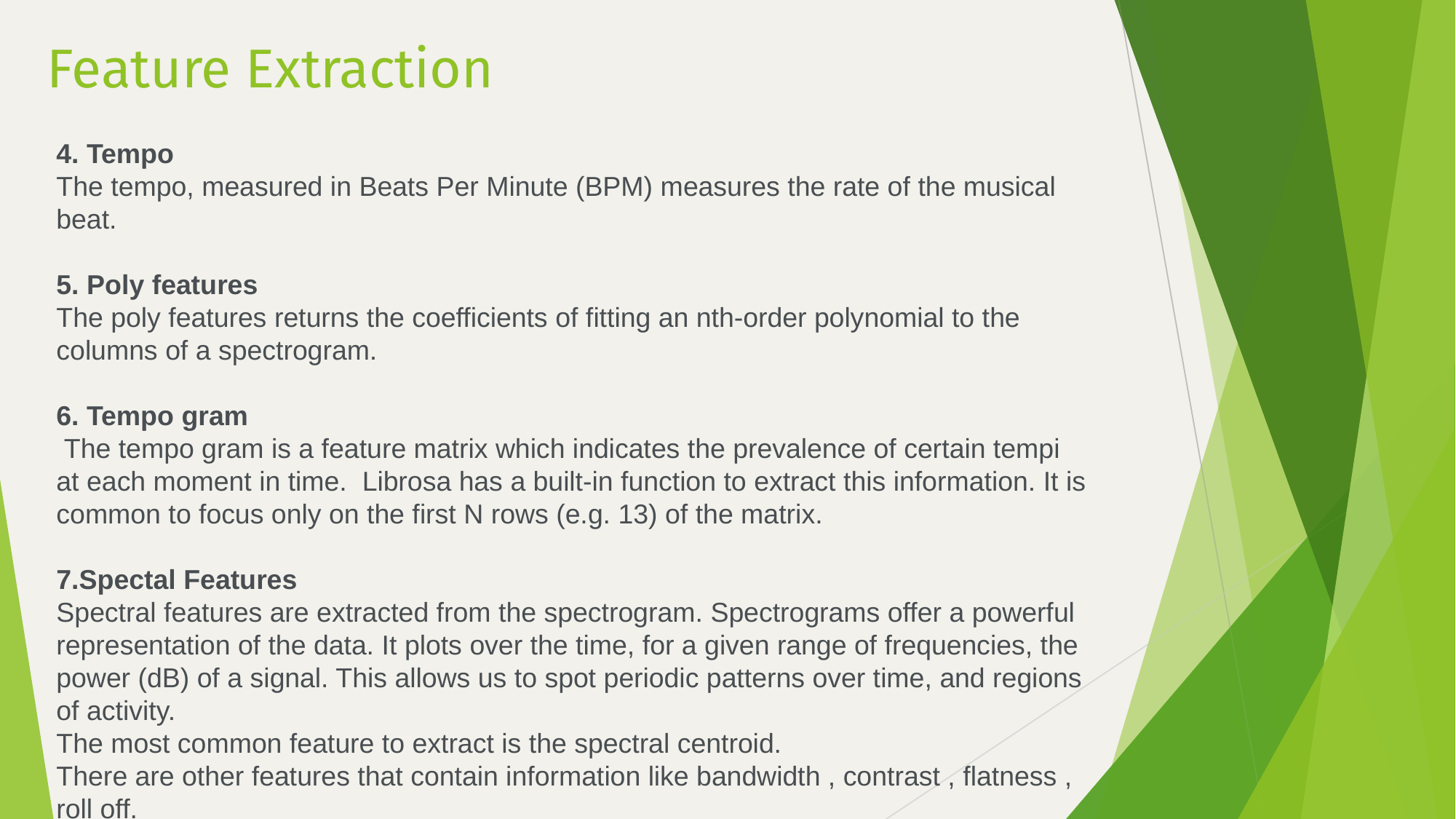

#
Feature Extraction
4. Tempo
The tempo, measured in Beats Per Minute (BPM) measures the rate of the musical beat.

5. Poly features
The poly features returns the coefficients of fitting an nth-order polynomial to the columns of a spectrogram.

6. Tempo gram
 The tempo gram is a feature matrix which indicates the prevalence of certain tempi at each moment in time.  Librosa has a built-in function to extract this information. It is common to focus only on the first N rows (e.g. 13) of the matrix.

7.Spectal Features
Spectral features are extracted from the spectrogram. Spectrograms offer a powerful representation of the data. It plots over the time, for a given range of frequencies, the power (dB) of a signal. This allows us to spot periodic patterns over time, and regions of activity.
The most common feature to extract is the spectral centroid.
There are other features that contain information like bandwidth , contrast , flatness , roll off.